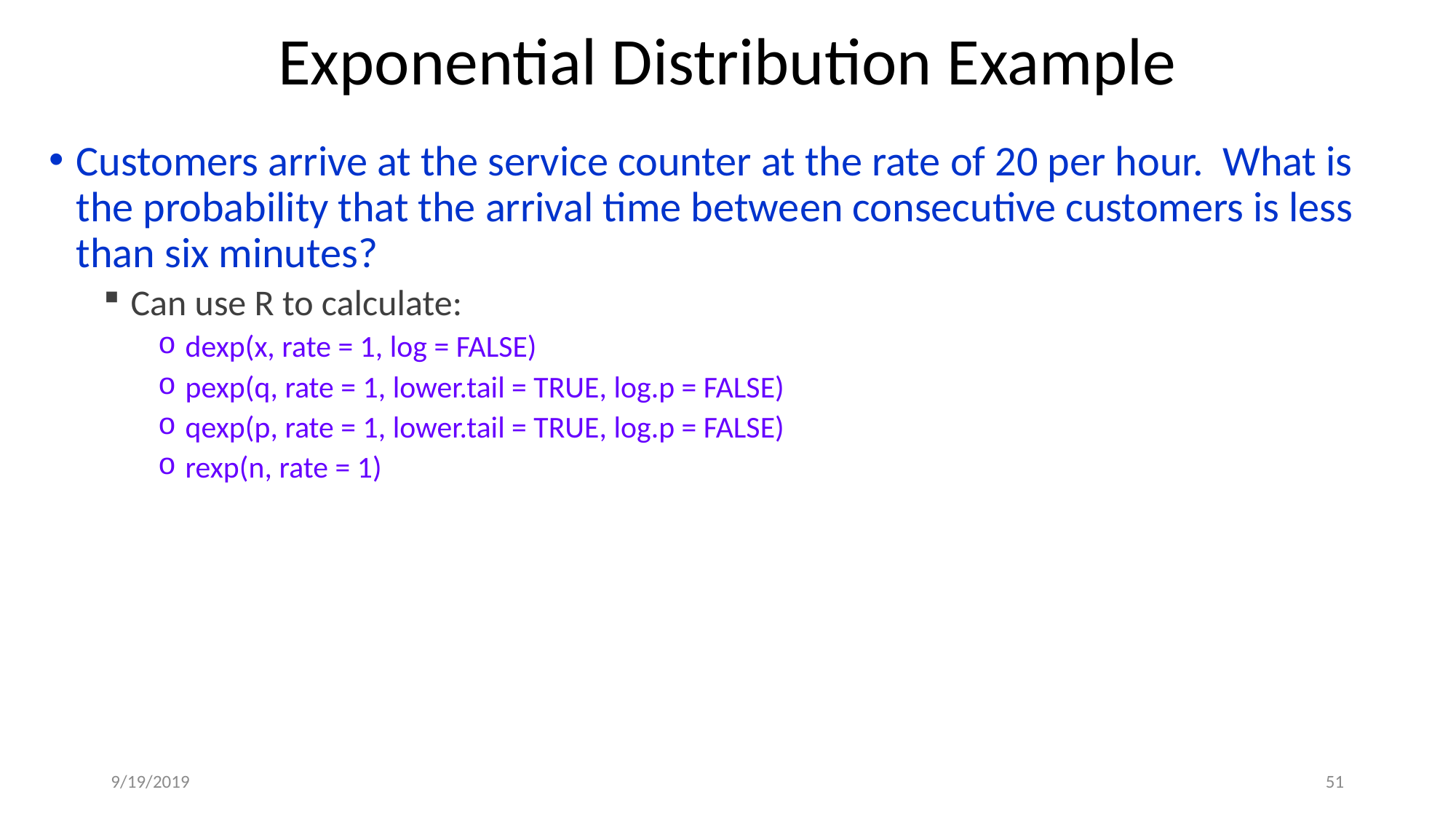

# Exponential Distribution Example
Customers arrive at the service counter at the rate of 20 per hour.  What is the probability that the arrival time between consecutive customers is less than six minutes?
Can use R to calculate:
dexp(x, rate = 1, log = FALSE)
pexp(q, rate = 1, lower.tail = TRUE, log.p = FALSE)
qexp(p, rate = 1, lower.tail = TRUE, log.p = FALSE)
rexp(n, rate = 1)
9/19/2019
51